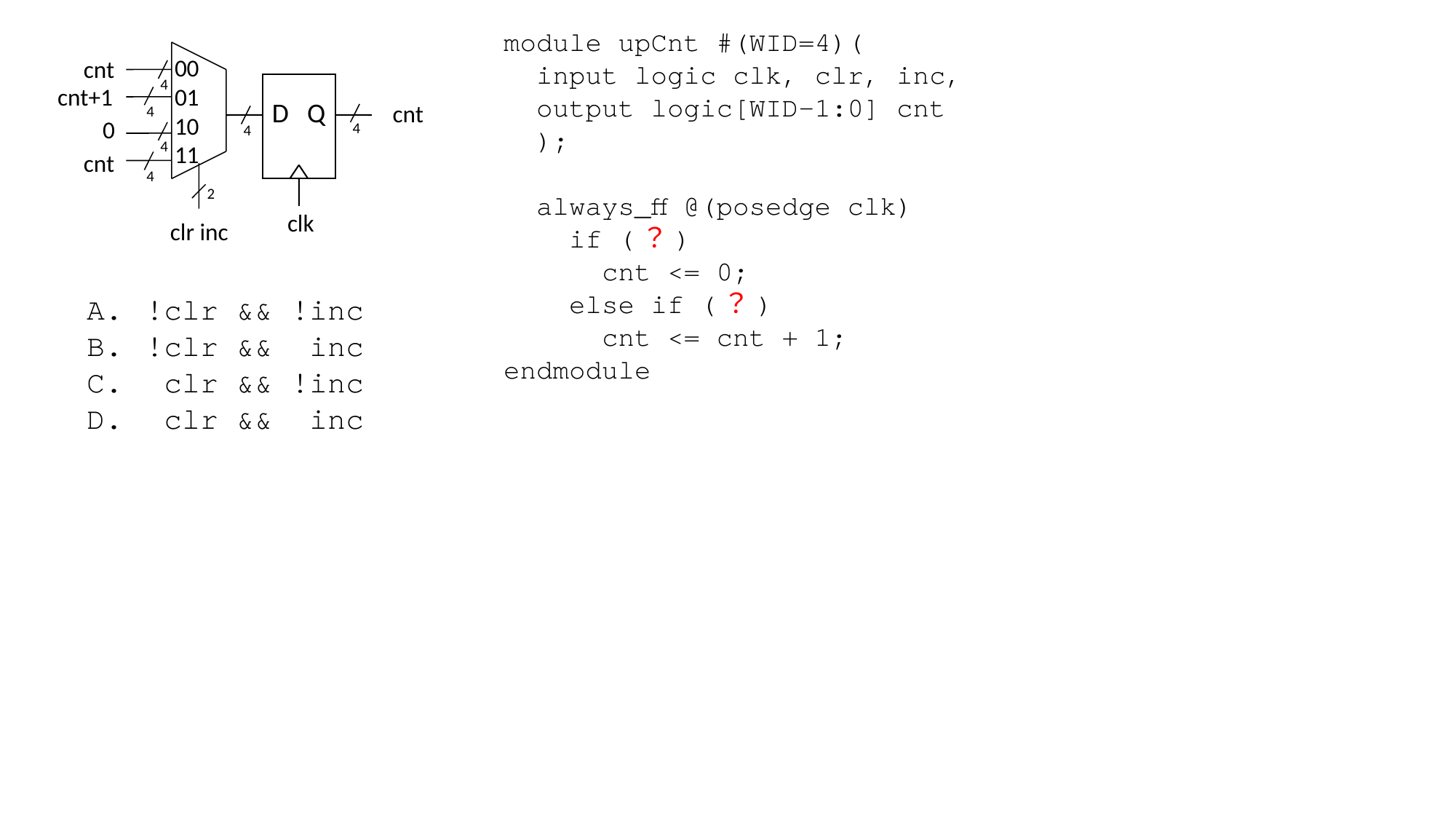

module upCnt #(WID=4)(
  input logic clk, clr, inc,
  output logic[WID-1:0] cnt
  );

  always_ff @(posedge clk)
    if (？)
      cnt <= 0;
    else if (？)
      cnt <= cnt + 1;
endmodule

cnt

4

D   Q

cnt+1

4
cnt

4

4
0

4

cnt

4

2

clk
clr inc
00
01
10
11
 !clr && !inc
 !clr &&  inc
  clr && !inc
  clr &&  inc